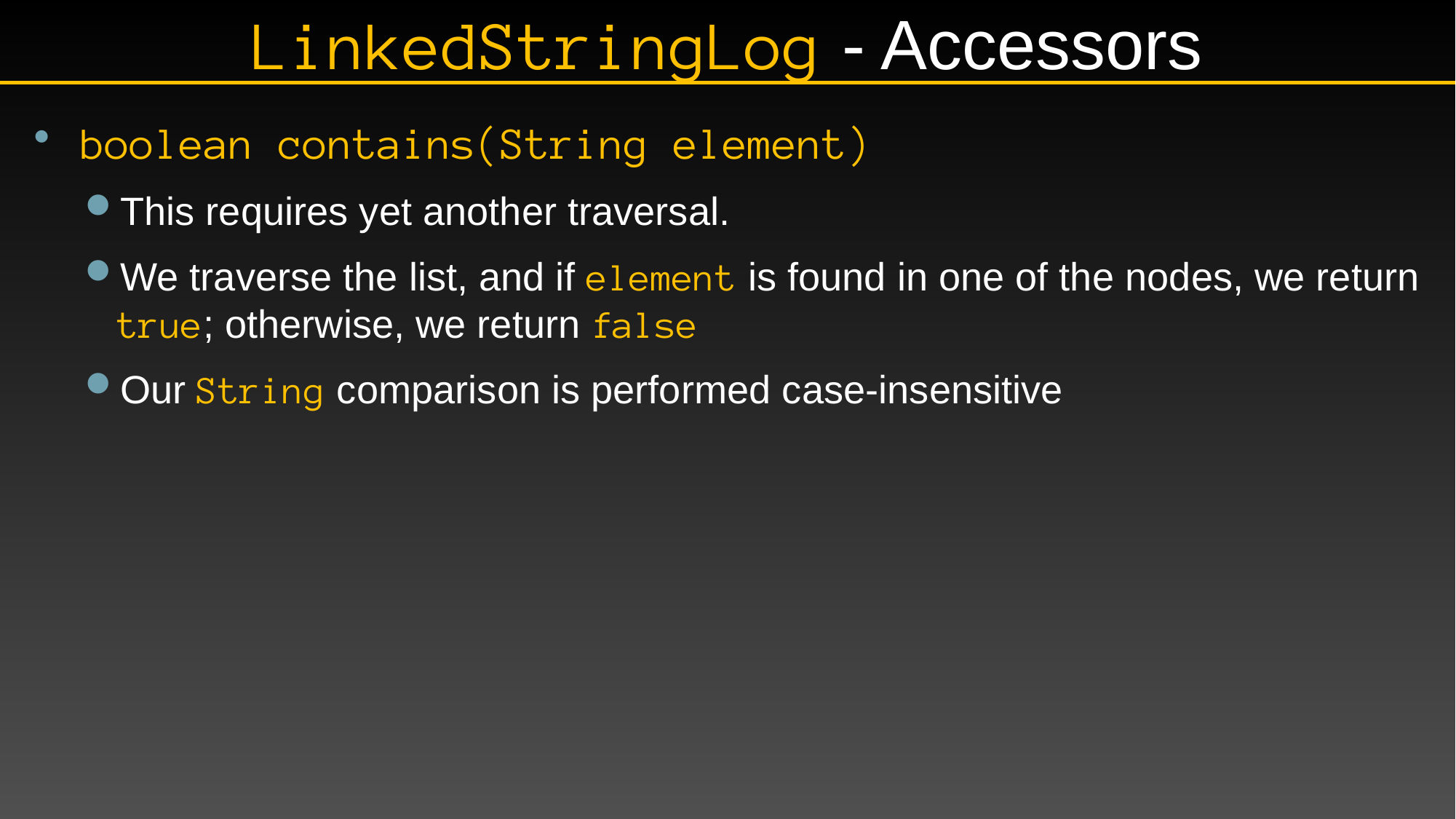

# LinkedStringLog - Accessors
boolean contains(String element)
This requires yet another traversal.
We traverse the list, and if element is found in one of the nodes, we return true; otherwise, we return false
Our String comparison is performed case-insensitive